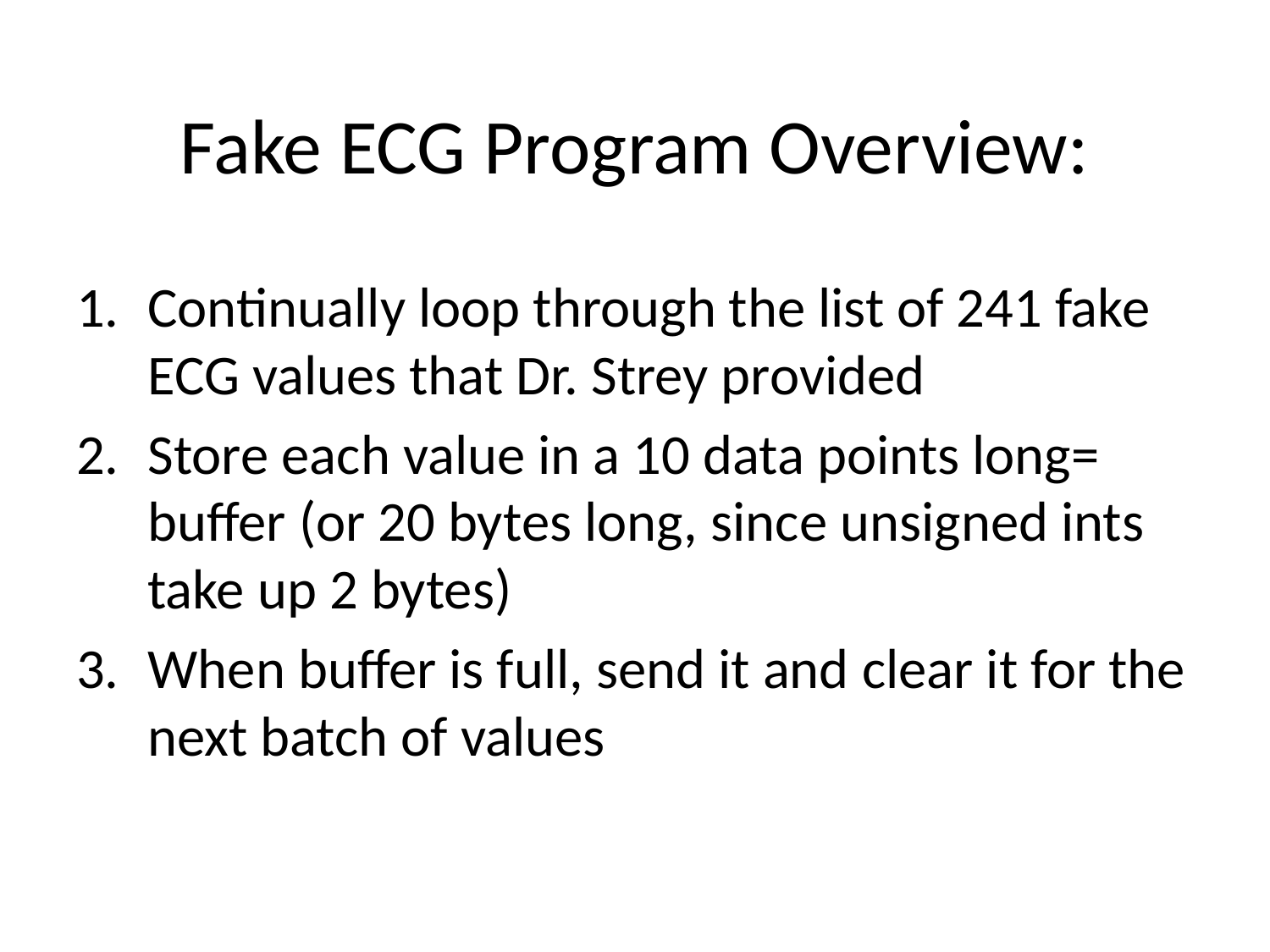

# Fake ECG Program Overview:
Continually loop through the list of 241 fake ECG values that Dr. Strey provided
Store each value in a 10 data points long= buffer (or 20 bytes long, since unsigned ints take up 2 bytes)
When buffer is full, send it and clear it for the next batch of values